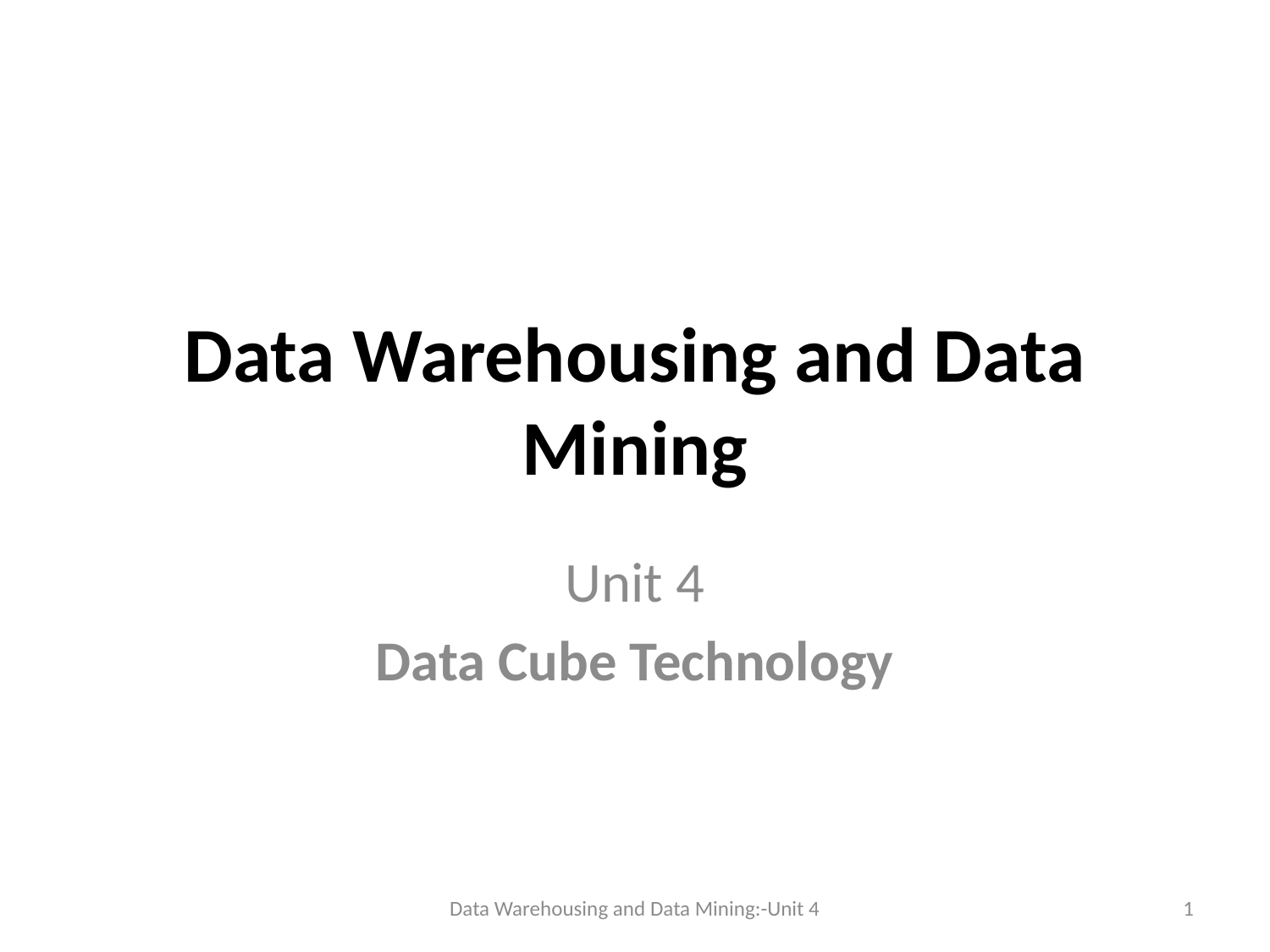

# Data Warehousing and Data Mining
Unit 4
Data Cube Technology
Data Warehousing and Data Mining:-Unit 4
1